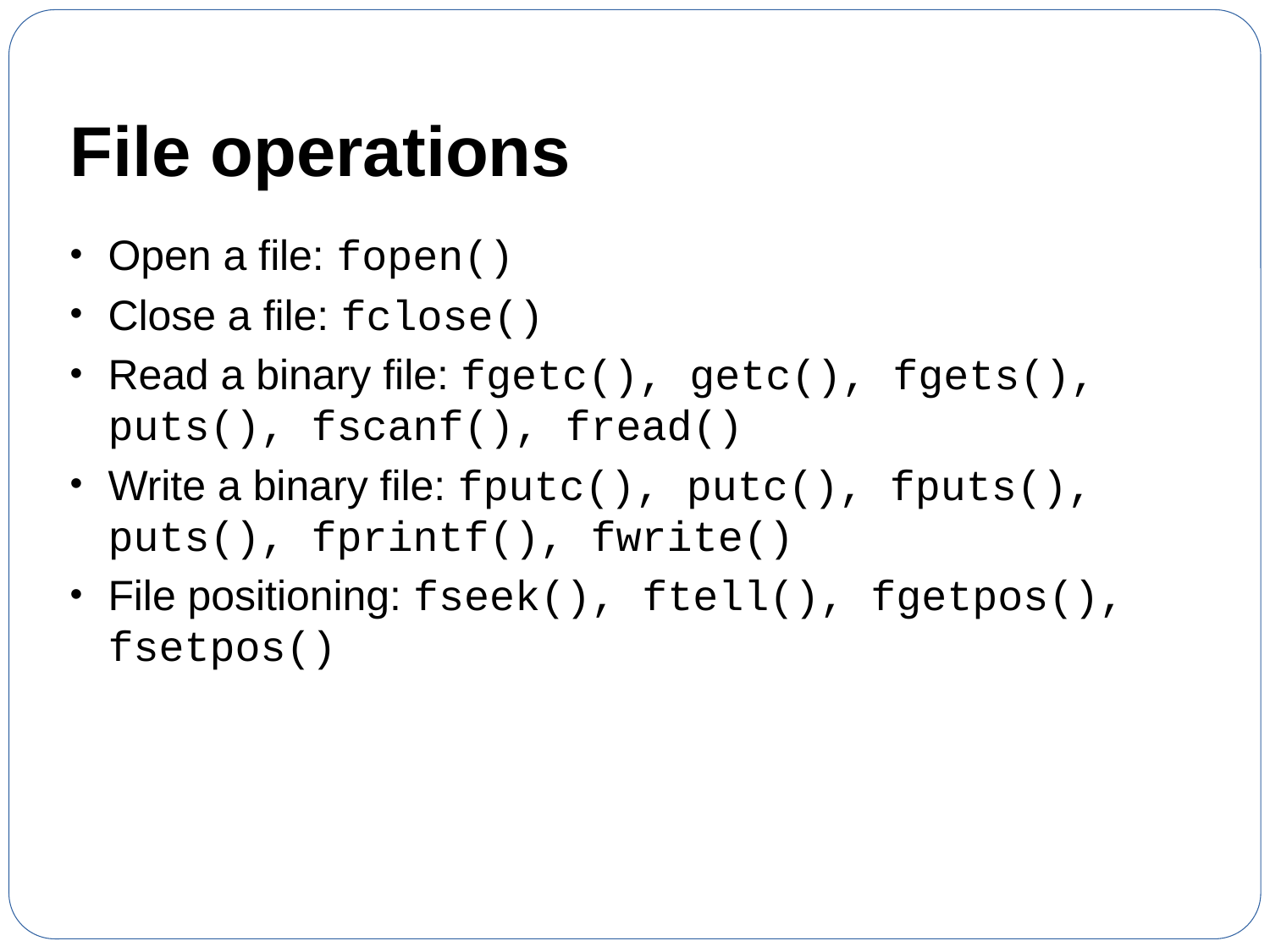

# File operations
Open a file: fopen()
Close a file: fclose()
Read a binary file: fgetc(), getc(), fgets(), puts(), fscanf(), fread()
Write a binary file: fputc(), putc(), fputs(), puts(), fprintf(), fwrite()
File positioning: fseek(), ftell(), fgetpos(), fsetpos()